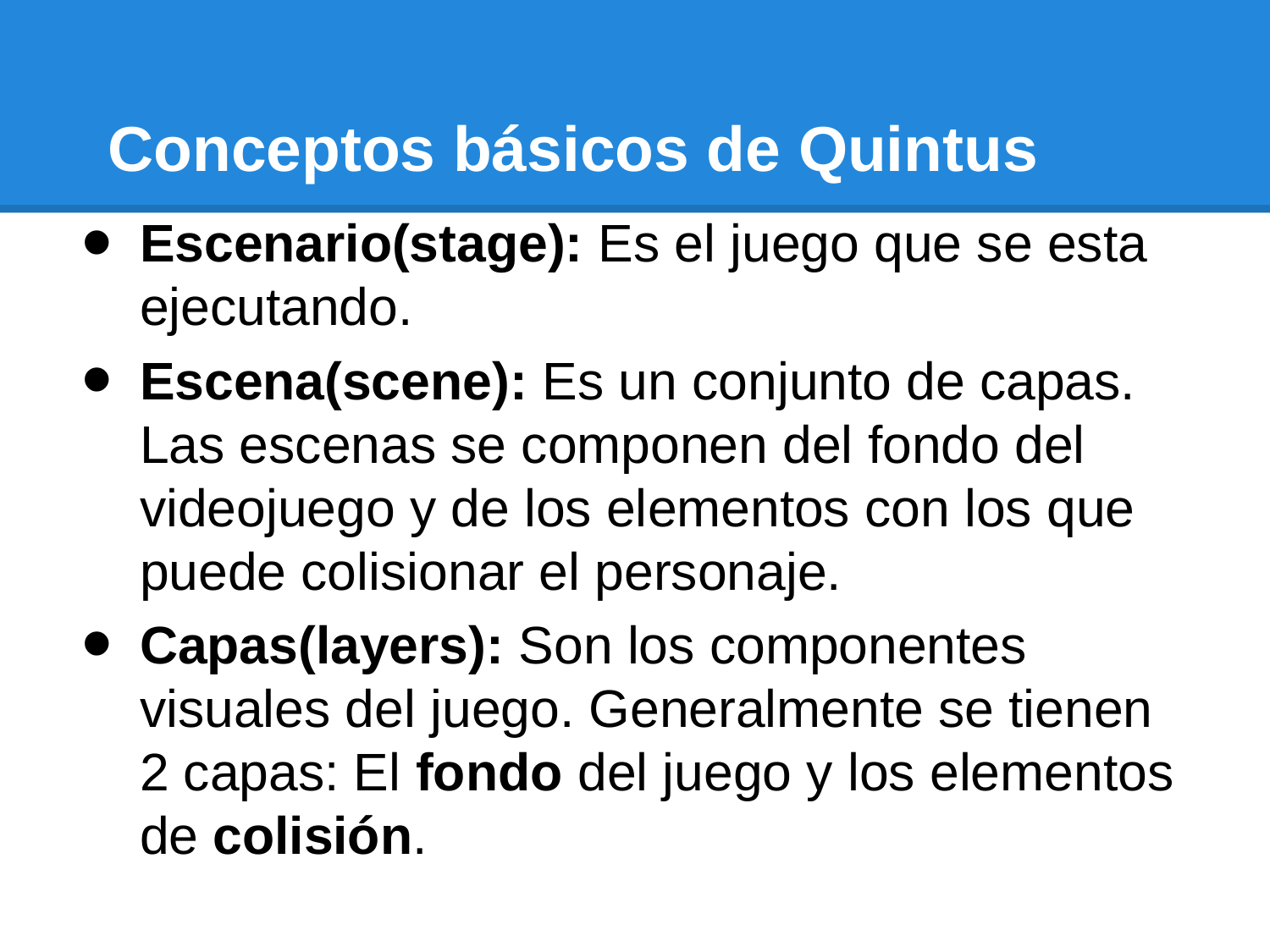

# Conceptos básicos de Quintus
Escenario(stage): Es el juego que se esta ejecutando.
Escena(scene): Es un conjunto de capas. Las escenas se componen del fondo del videojuego y de los elementos con los que puede colisionar el personaje.
Capas(layers): Son los componentes visuales del juego. Generalmente se tienen 2 capas: El fondo del juego y los elementos de colisión.